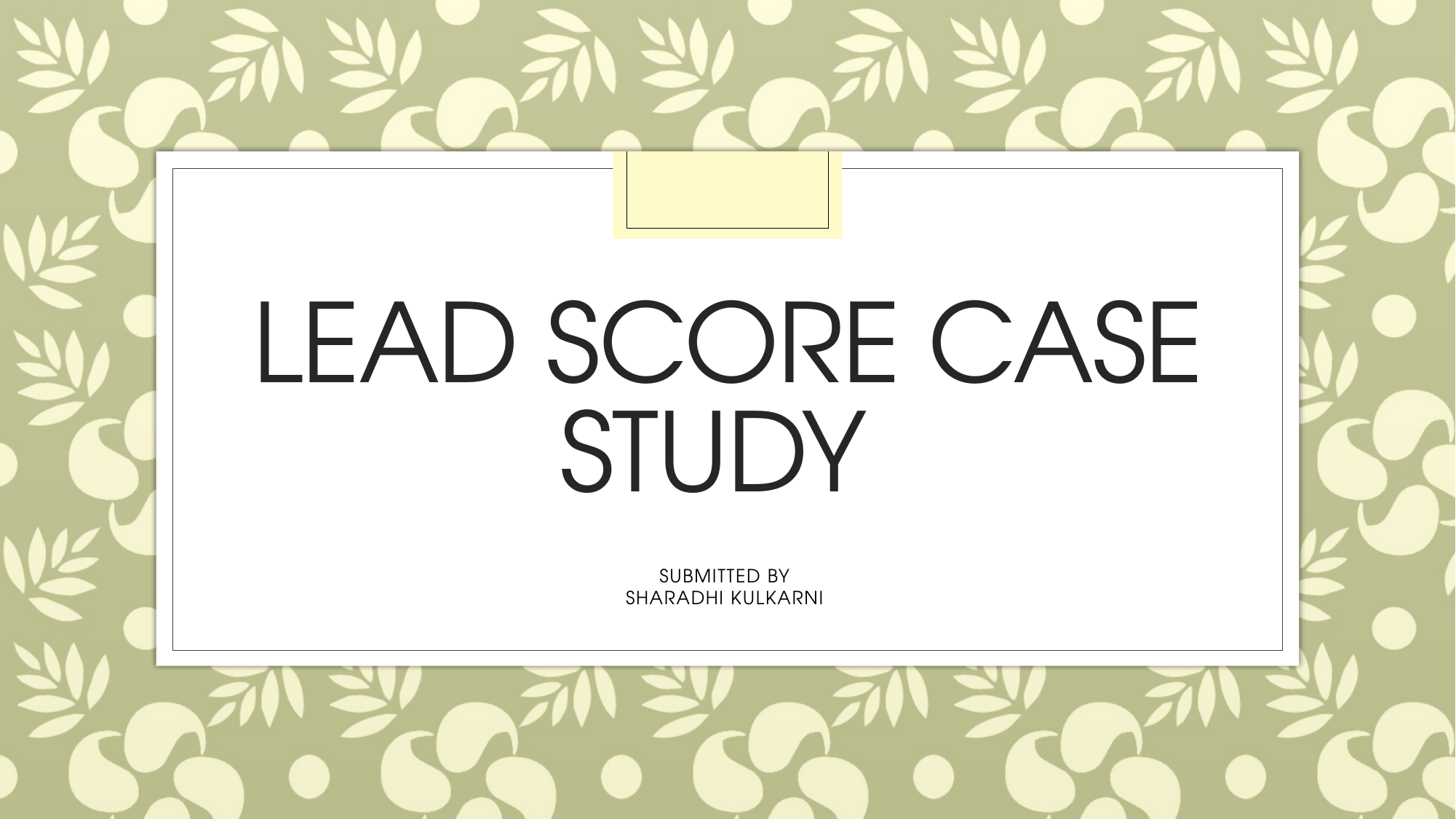

# LEAD SCORE CASE STUDY
SUBMITTED BY
SHARADHI KULKARNI